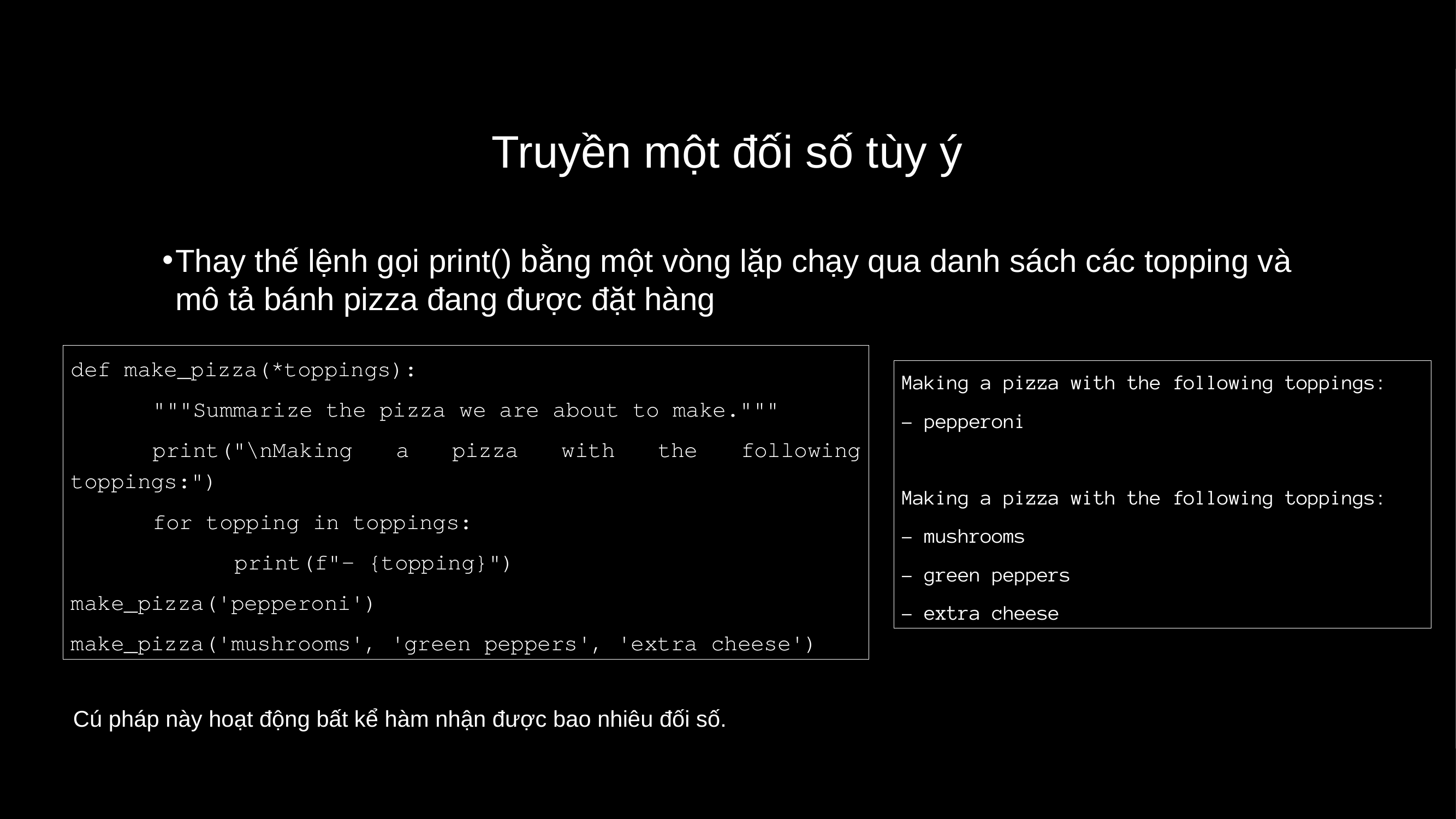

# Truyền một đối số tùy ý
Thay thế lệnh gọi print() bằng một vòng lặp chạy qua danh sách các topping và mô tả bánh pizza đang được đặt hàng
def make_pizza(*toppings):
	"""Summarize the pizza we are about to make."""
	print("\nMaking a pizza with the following toppings:")
	for topping in toppings:
		print(f"- {topping}")
make_pizza('pepperoni')
make_pizza('mushrooms', 'green peppers', 'extra cheese')
Making a pizza with the following toppings:
- pepperoni

Making a pizza with the following toppings:
- mushrooms
- green peppers
- extra cheese
Cú pháp này hoạt động bất kể hàm nhận được bao nhiêu đối số.